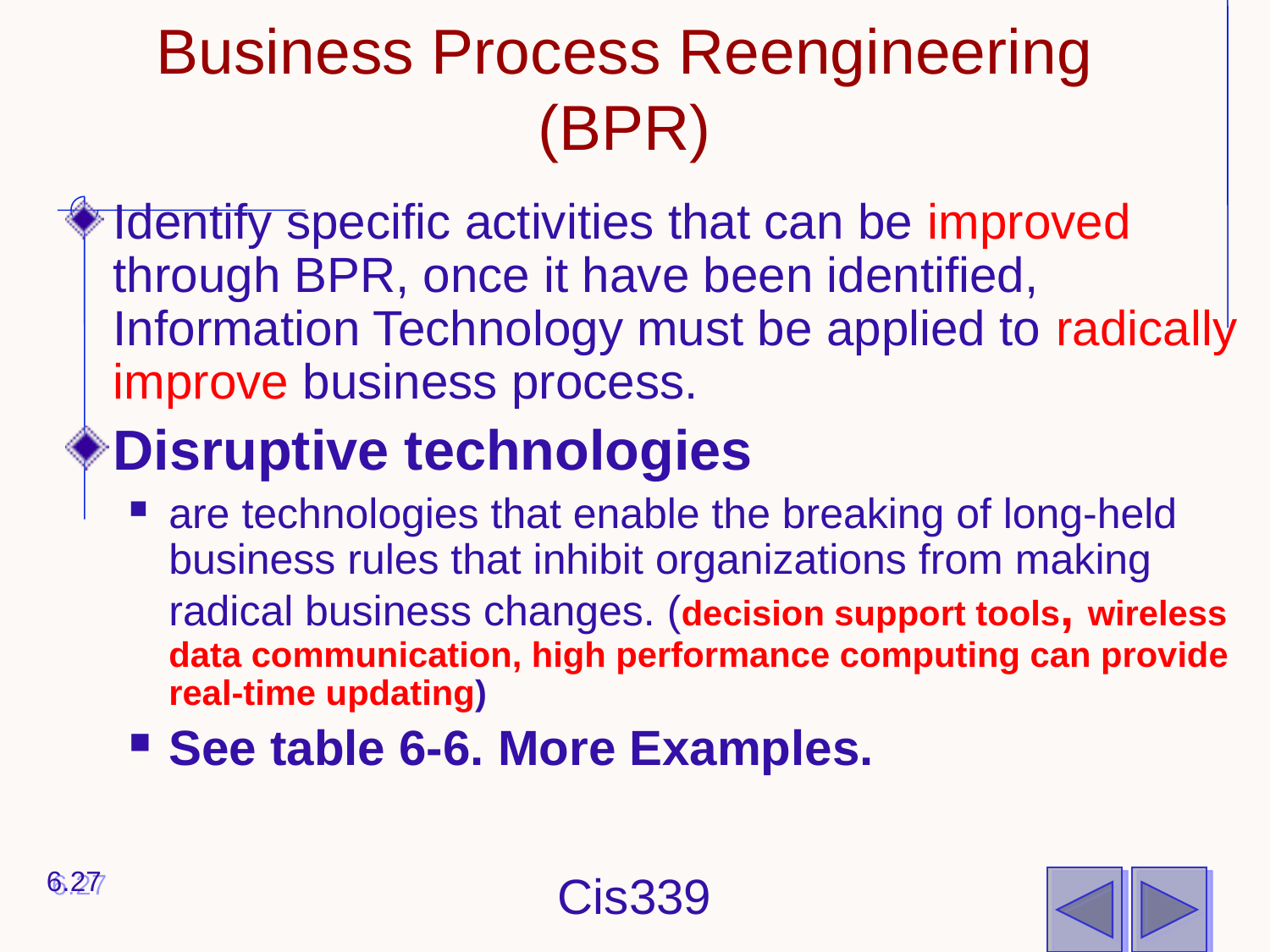

# Business Process Reengineering (BPR)
Identify specific activities that can be improved through BPR, once it have been identified, Information Technology must be applied to radically improve business process.
Disruptive technologies
are technologies that enable the breaking of long-held business rules that inhibit organizations from making radical business changes. (decision support tools, wireless data communication, high performance computing can provide real-time updating)
See table 6-6. More Examples.
6.27
Cis339